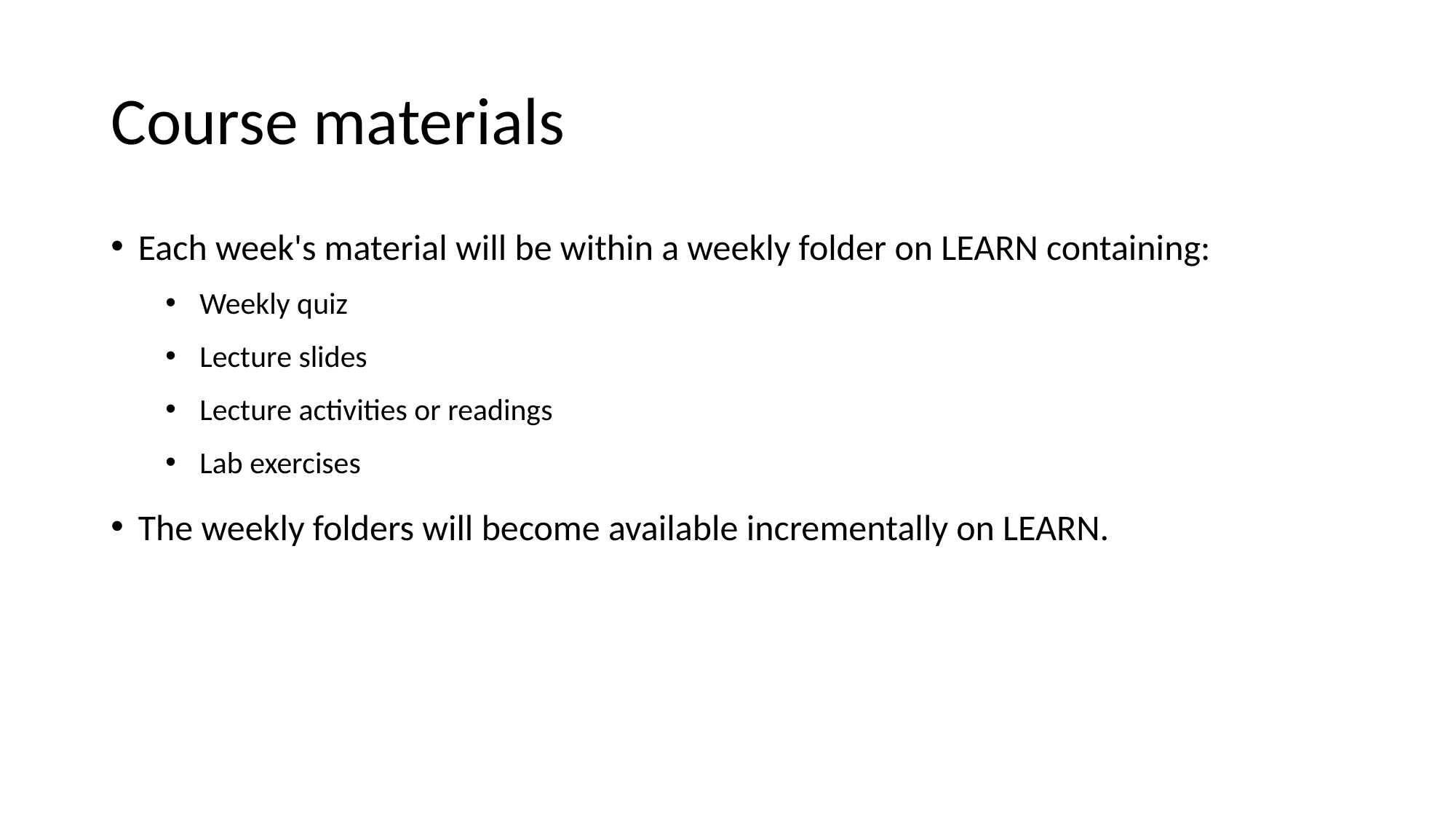

# Course materials
Each week's material will be within a weekly folder on LEARN containing:
Weekly quiz
Lecture slides
Lecture activities or readings
Lab exercises
The weekly folders will become available incrementally on LEARN.